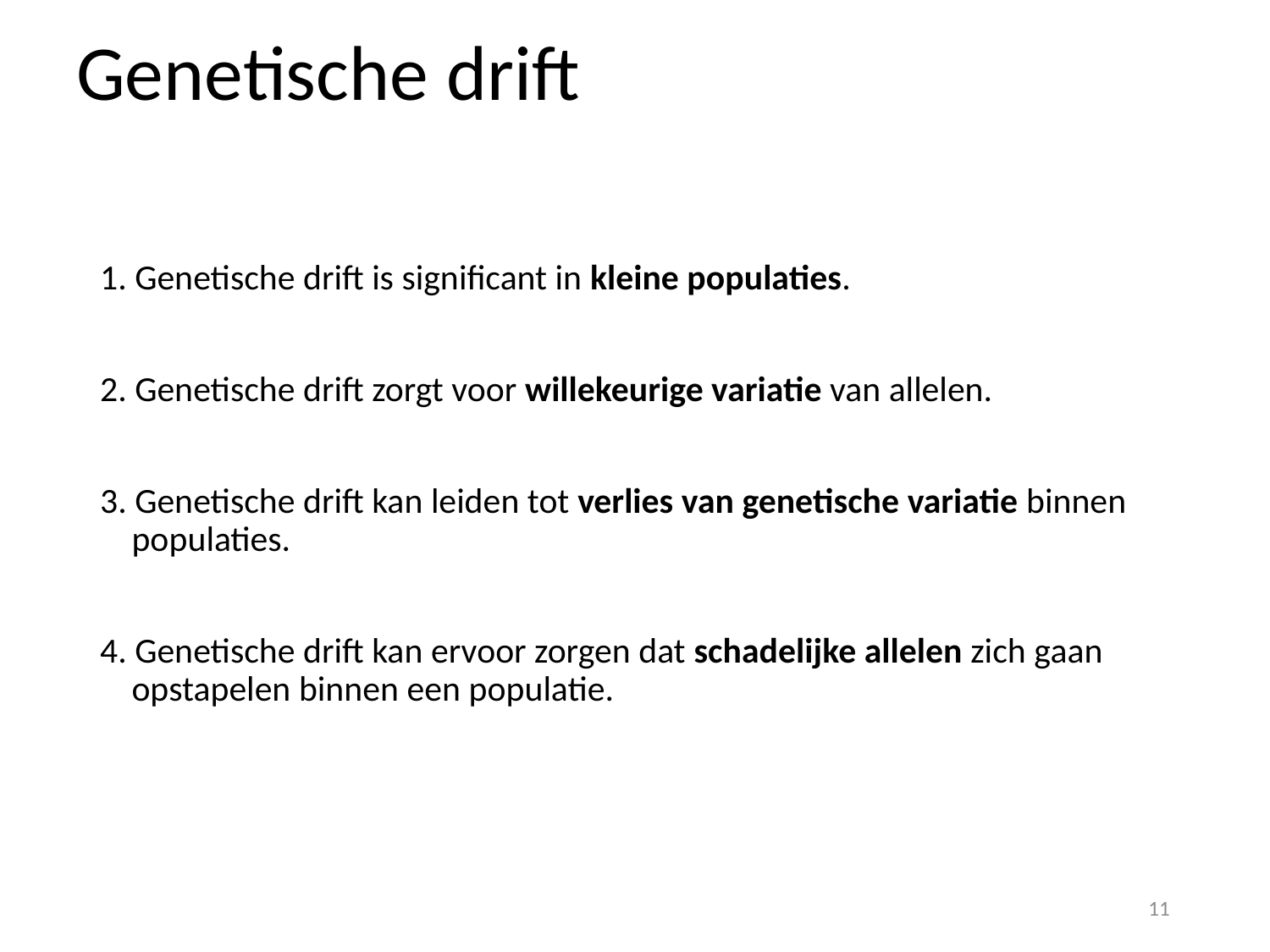

# Genetische drift
1. Genetische drift is significant in kleine populaties.

2. Genetische drift zorgt voor willekeurige variatie van allelen.

3. Genetische drift kan leiden tot verlies van genetische variatie binnen populaties.

4. Genetische drift kan ervoor zorgen dat schadelijke allelen zich gaan opstapelen binnen een populatie.
11